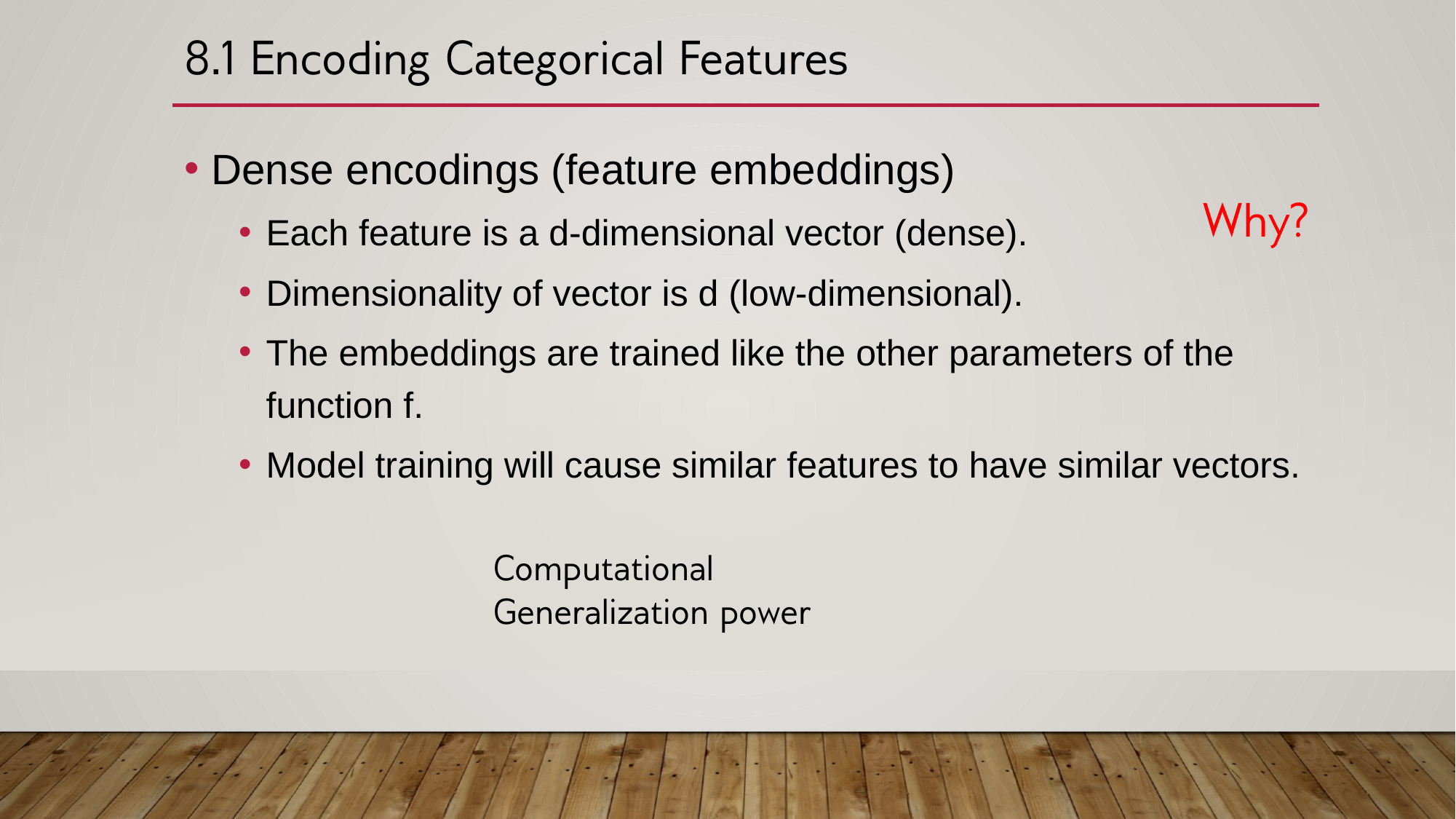

# 8.1 Encoding Categorical Features
Dense encodings (feature embeddings)
Each feature is a d-dimensional vector (dense).
Dimensionality of vector is d (low-dimensional).
The embeddings are trained like the other parameters of the function f.
Model training will cause similar features to have similar vectors.

Why?
Computational
Generalization power